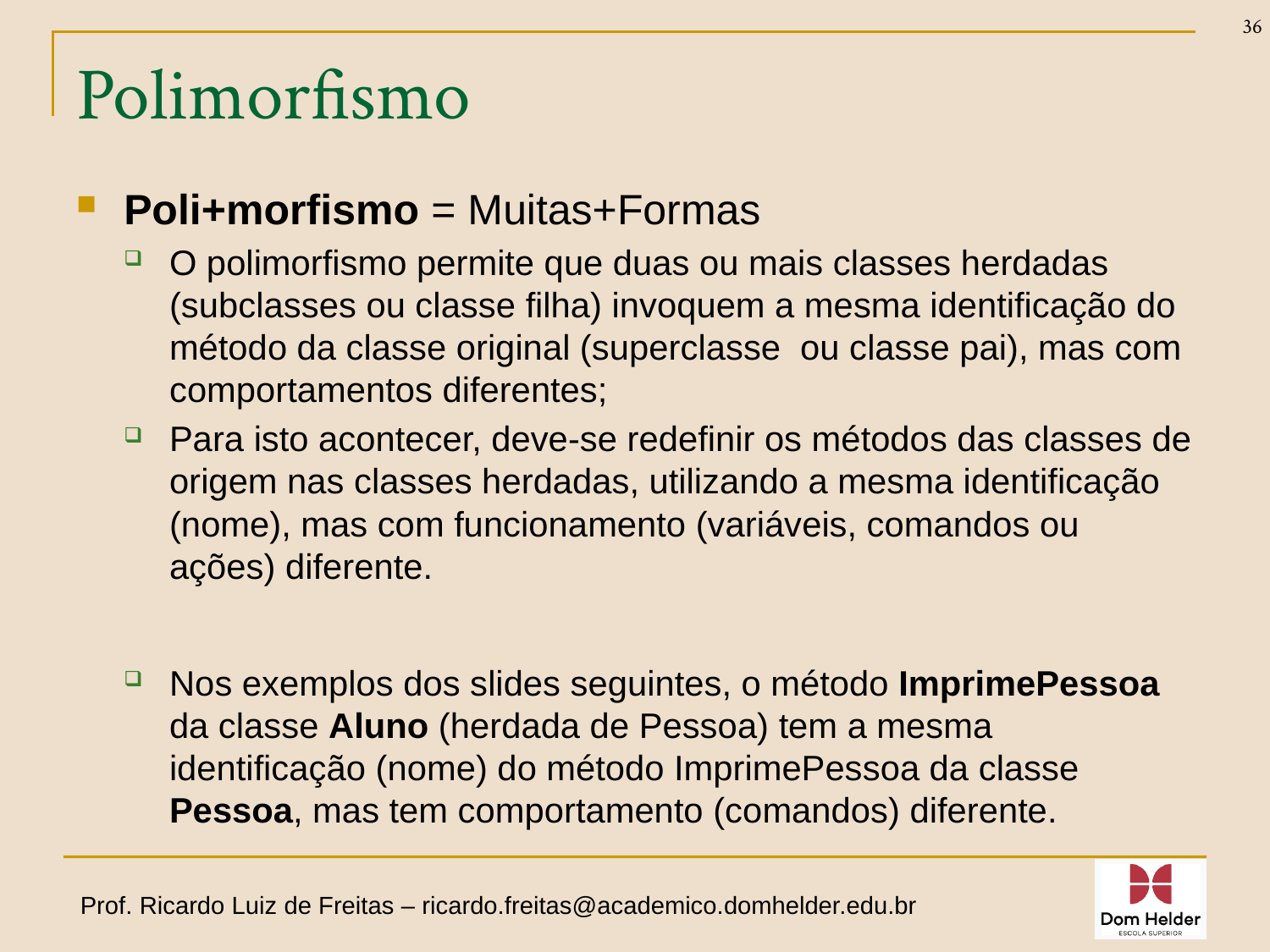

36
# Polimorfismo
Poli+morfismo = Muitas+Formas
O polimorfismo permite que duas ou mais classes herdadas (subclasses ou classe filha) invoquem a mesma identificação do método da classe original (superclasse  ou classe pai), mas com comportamentos diferentes;
Para isto acontecer, deve-se redefinir os métodos das classes de origem nas classes herdadas, utilizando a mesma identificação (nome), mas com funcionamento (variáveis, comandos ou ações) diferente.

Nos exemplos dos slides seguintes, o método ImprimePessoa da classe Aluno (herdada de Pessoa) tem a mesma identificação (nome) do método ImprimePessoa da classe Pessoa, mas tem comportamento (comandos) diferente.